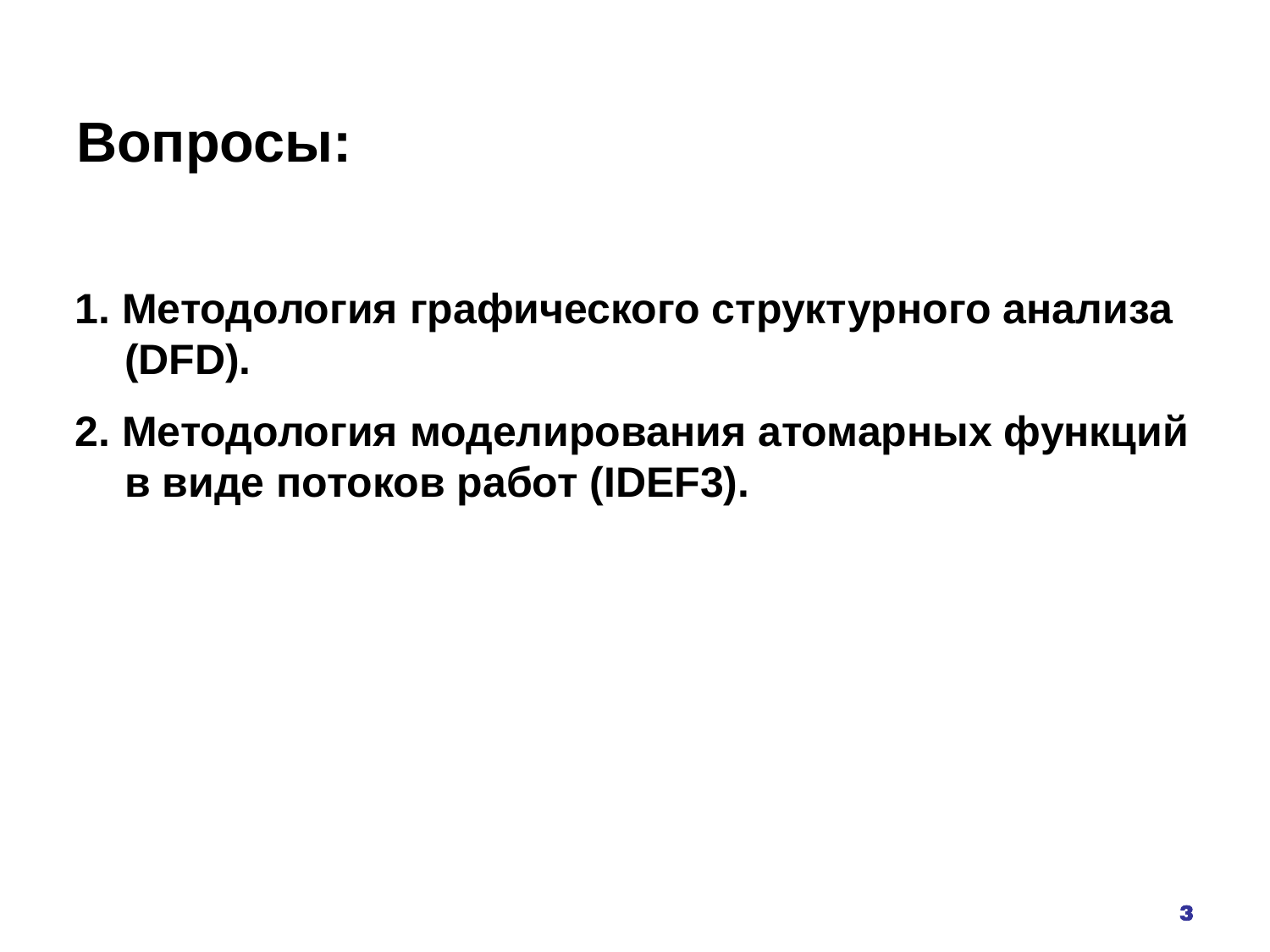

# Вопросы:
1. Методология графического структурного анализа (DFD).

2. Методология моделирования атомарных функций в виде потоков работ (IDEF3).
3